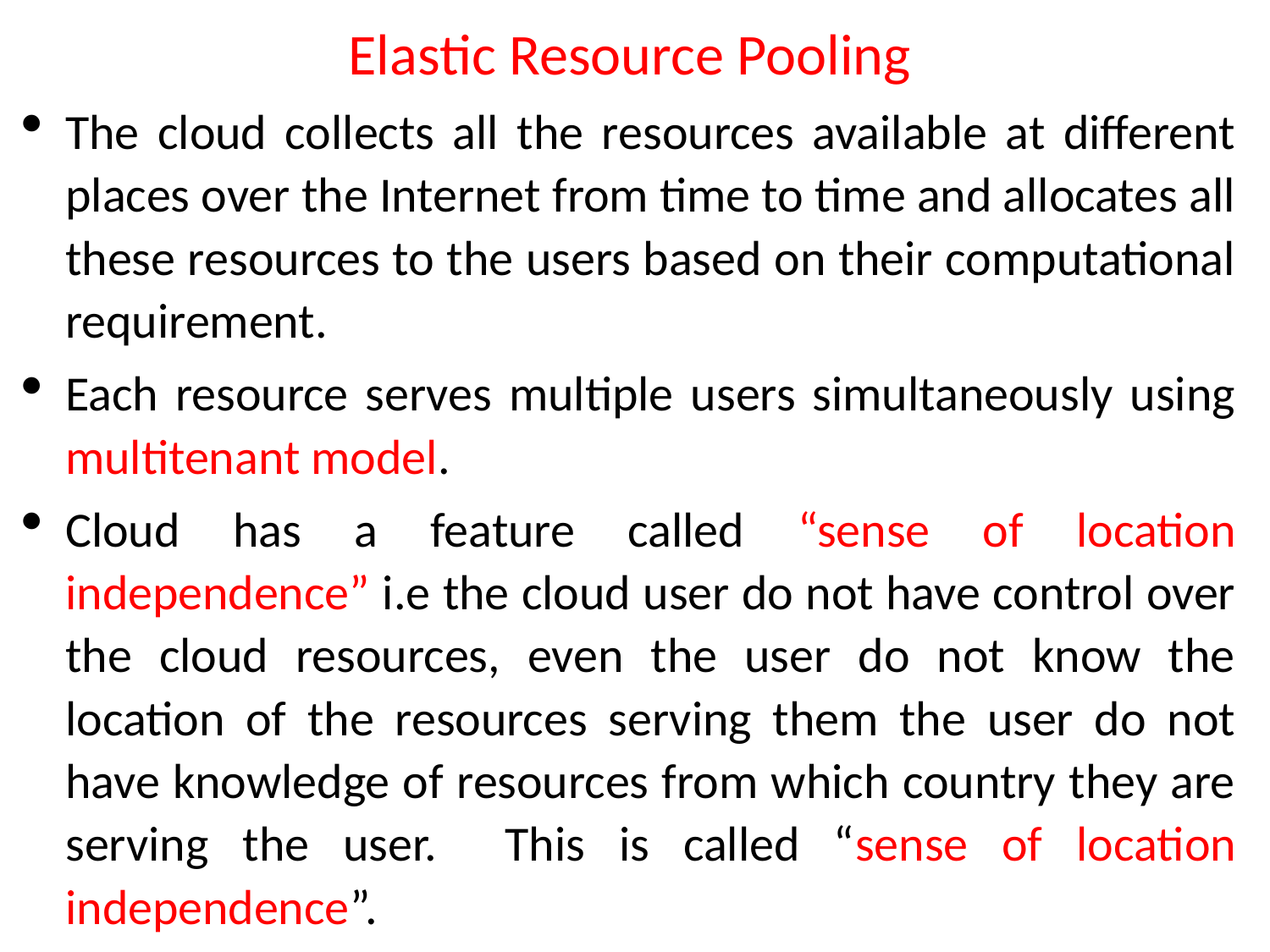

Elastic Resource Pooling
The cloud collects all the resources available at different places over the Internet from time to time and allocates all these resources to the users based on their computational requirement.
Each resource serves multiple users simultaneously using multitenant model.
Cloud has a feature called “sense of location independence” i.e the cloud user do not have control over the cloud resources, even the user do not know the location of the resources serving them the user do not have knowledge of resources from which country they are serving the user.  This is called “sense of location independence”.